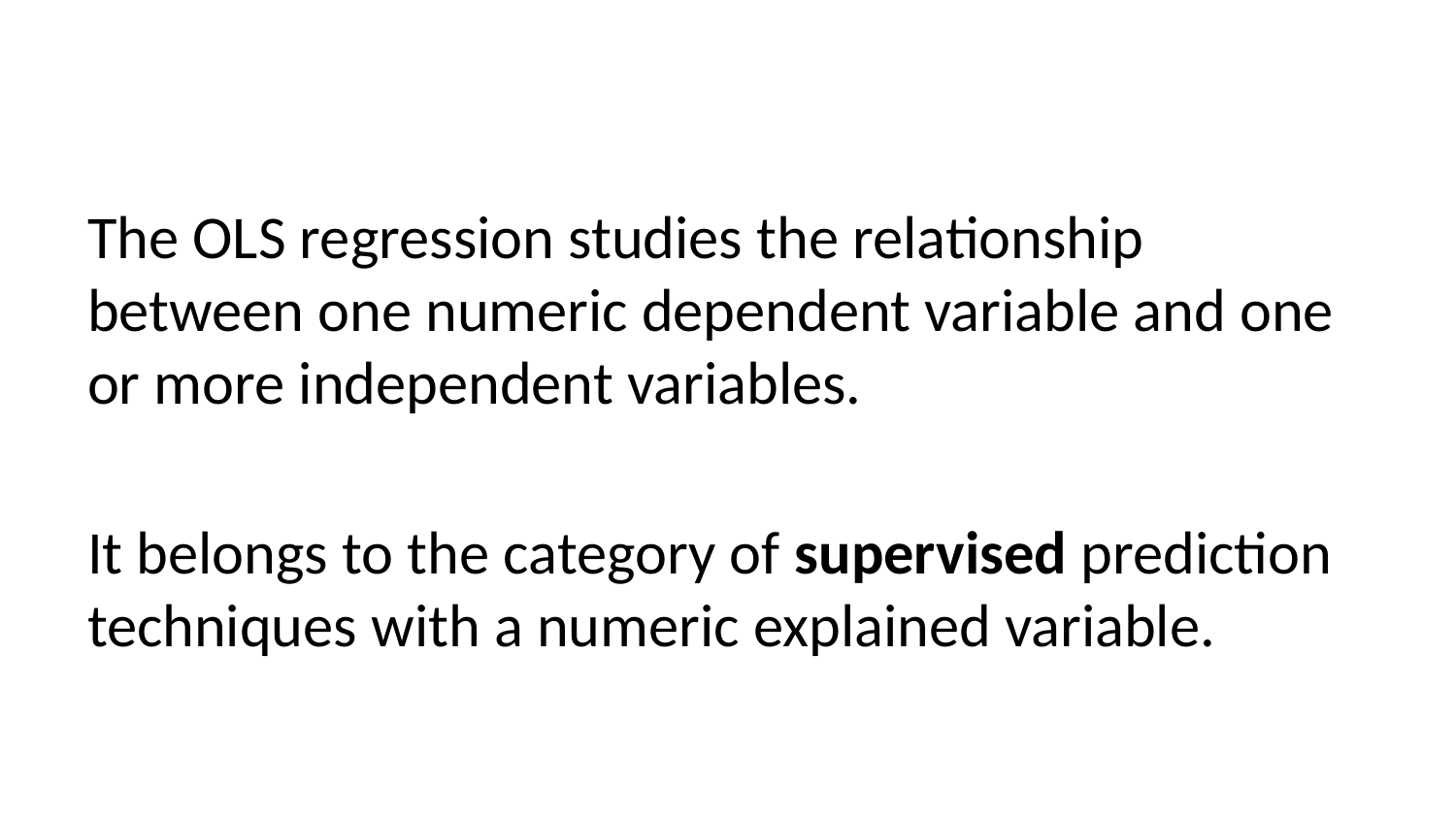

# …
The OLS regression studies the relationship between one numeric dependent variable and one or more independent variables.

It belongs to the category of supervised prediction techniques with a numeric explained variable.